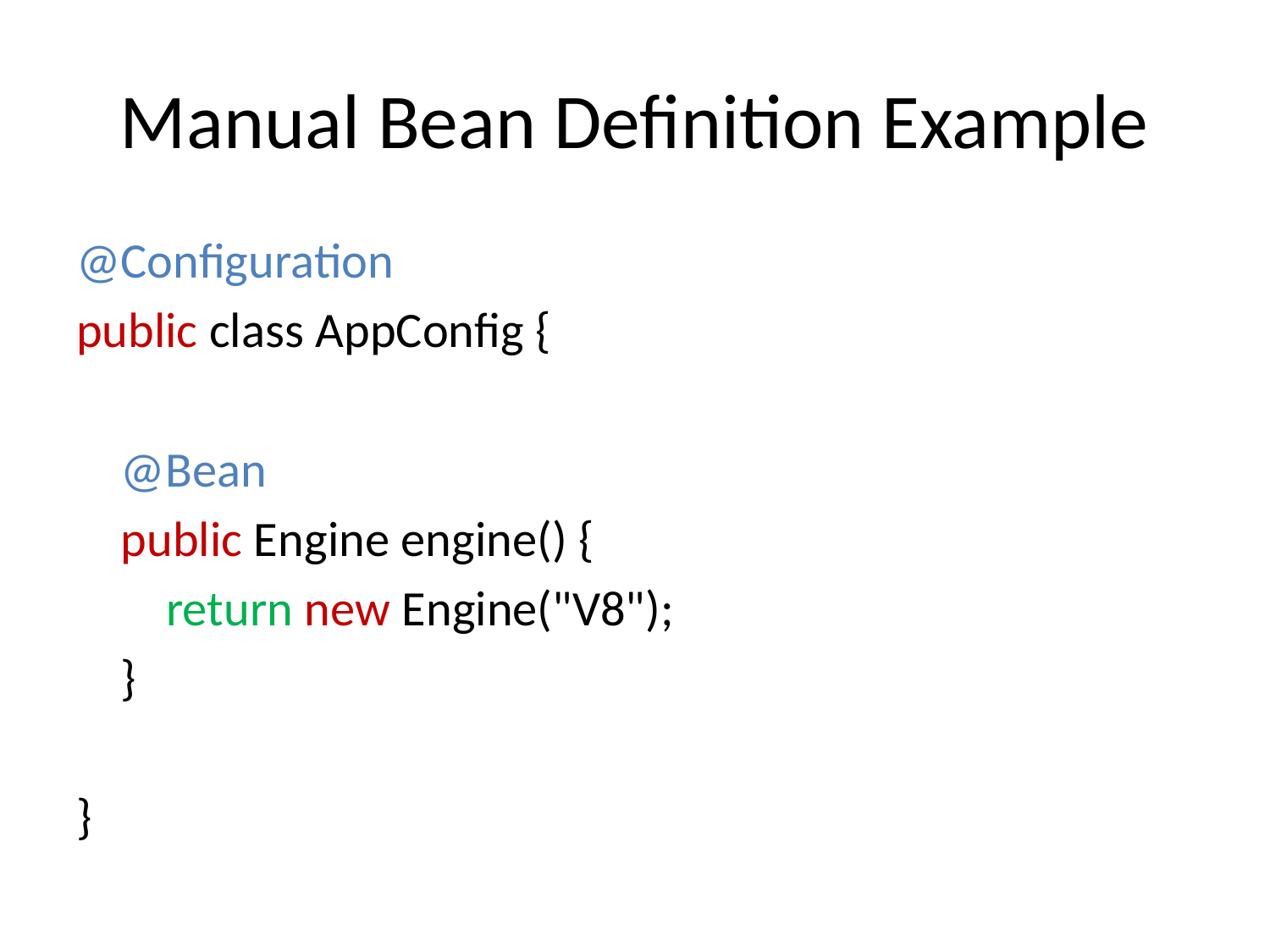

# Manual Bean Definition Example
@Configuration
public class AppConfig {

    @Bean
    public Engine engine() {
        return new Engine("V8");
    }

}